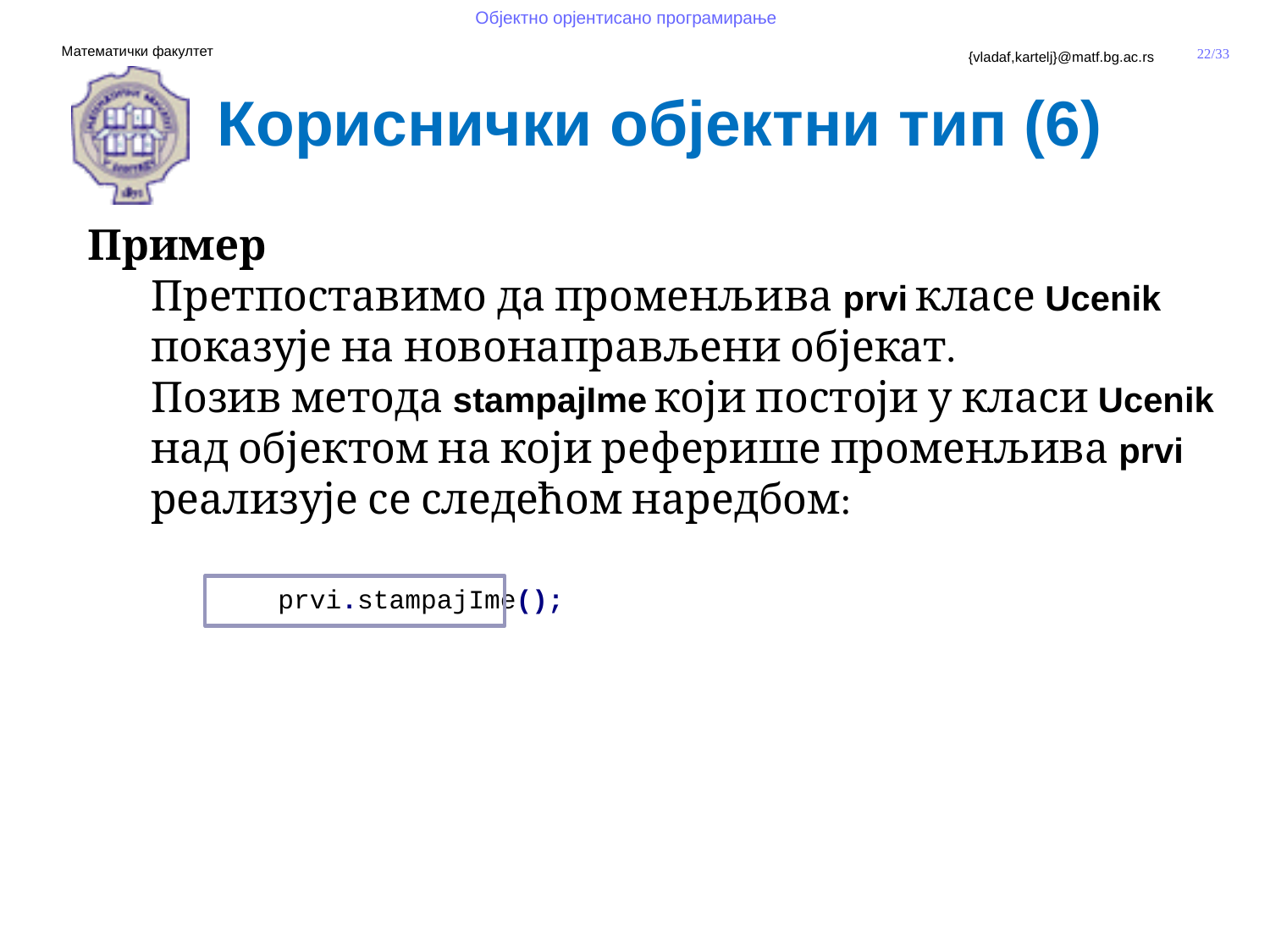

Кориснички објектни тип (6)
Пример
Претпоставимо да променљива prvi класе Ucenik показује на новонаправљени објекат.
Позив метода stampajIme који постоји у класи Ucenik
над објектом на који реферише променљива prvi
реализује се следећом наредбом:

	prvi.stampajIme();